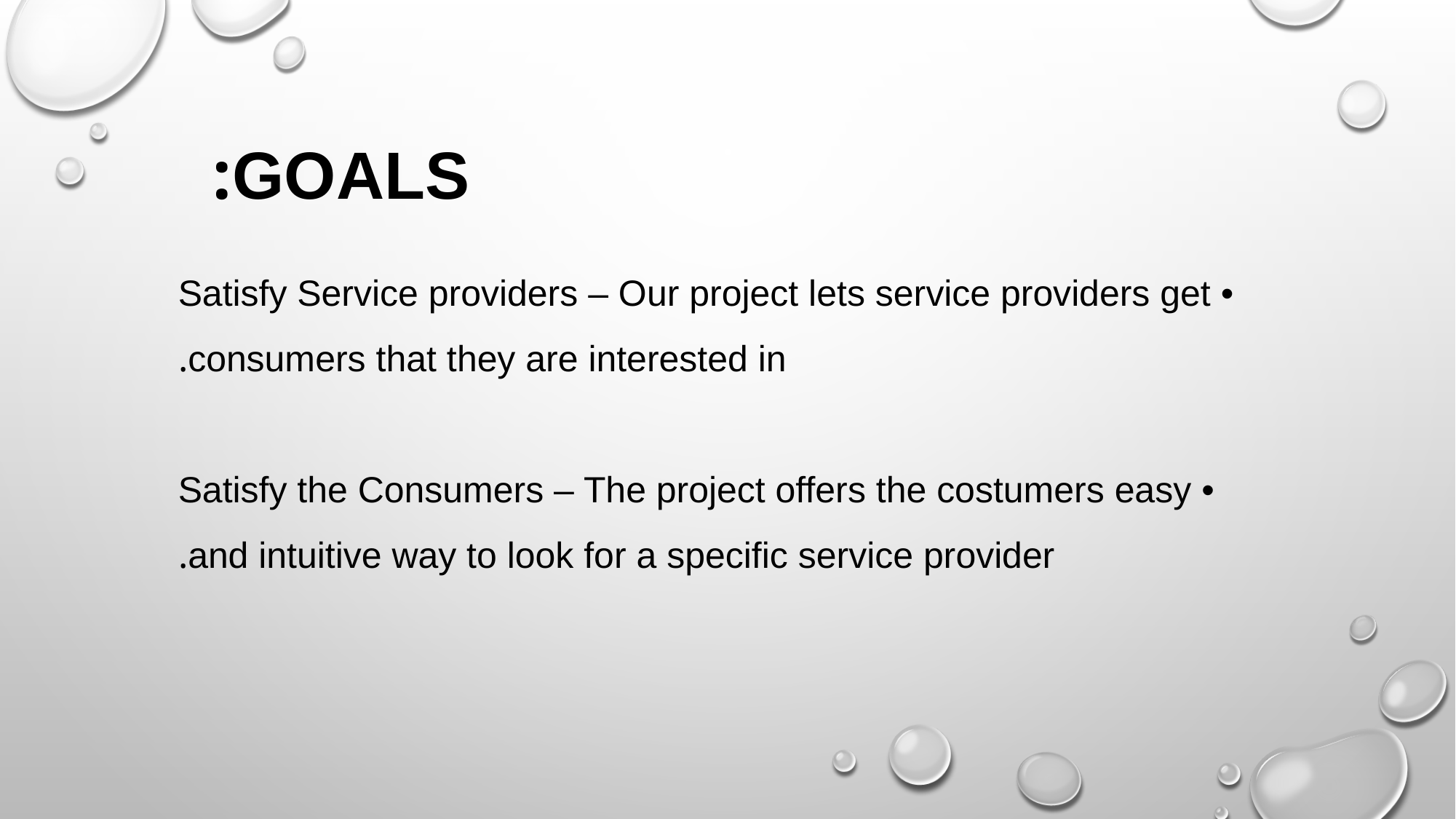

GOALS:
• Satisfy Service providers – Our project lets service providers get consumers that they are interested in.

• Satisfy the Consumers – The project offers the costumers easy and intuitive way to look for a specific service provider.